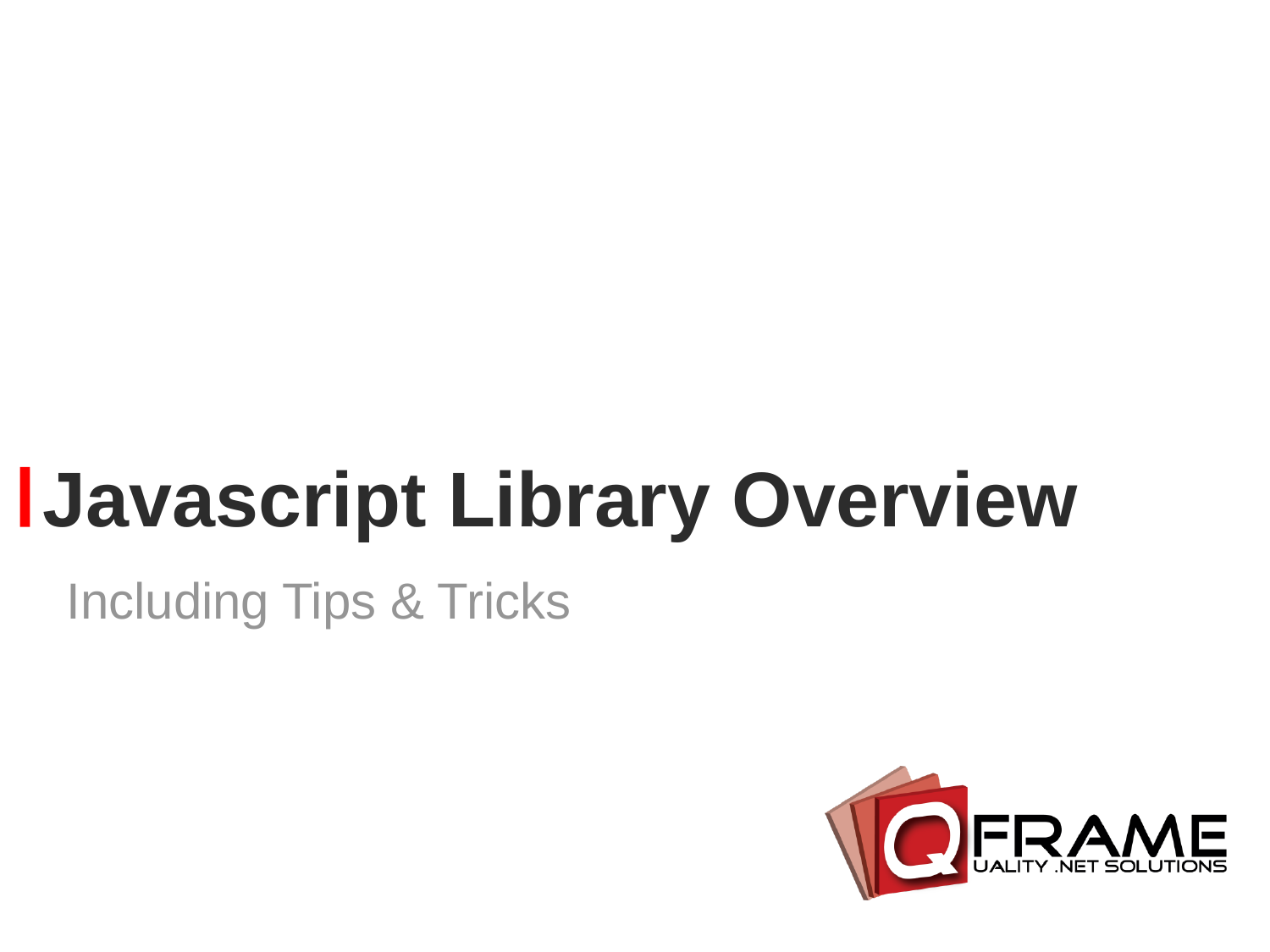

# Javascript Library Overview
Including Tips & Tricks